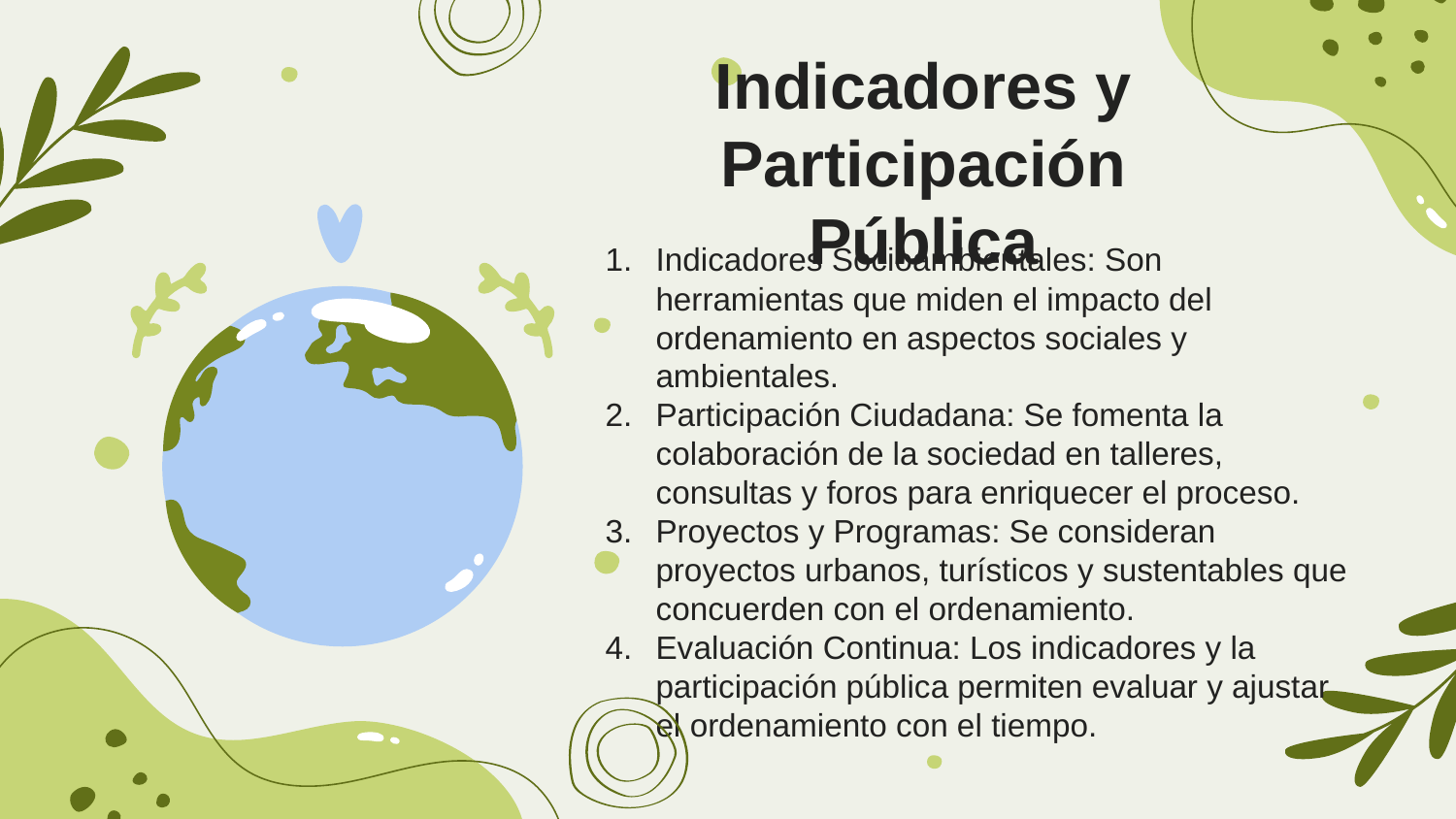

Indicadores y Participación Pública

Indicadores Socioambientales: Son herramientas que miden el impacto del ordenamiento en aspectos sociales y ambientales.
Participación Ciudadana: Se fomenta la colaboración de la sociedad en talleres, consultas y foros para enriquecer el proceso.
Proyectos y Programas: Se consideran proyectos urbanos, turísticos y sustentables que concuerden con el ordenamiento.
Evaluación Continua: Los indicadores y la participación pública permiten evaluar y ajustar el ordenamiento con el tiempo.